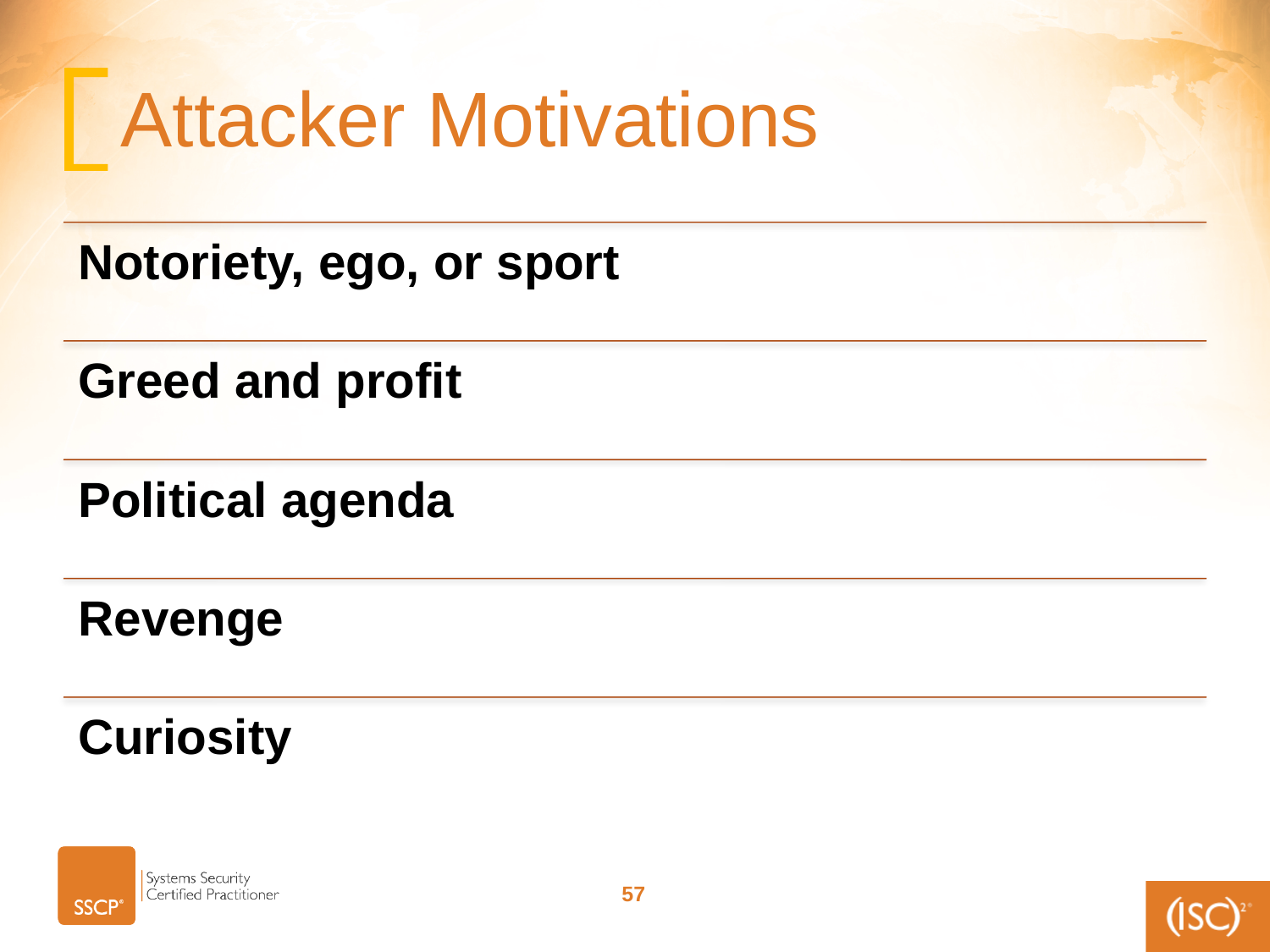

# Attacker Motivations
Notoriety, ego, or sport
Greed and profit
Political agenda
Revenge
Curiosity